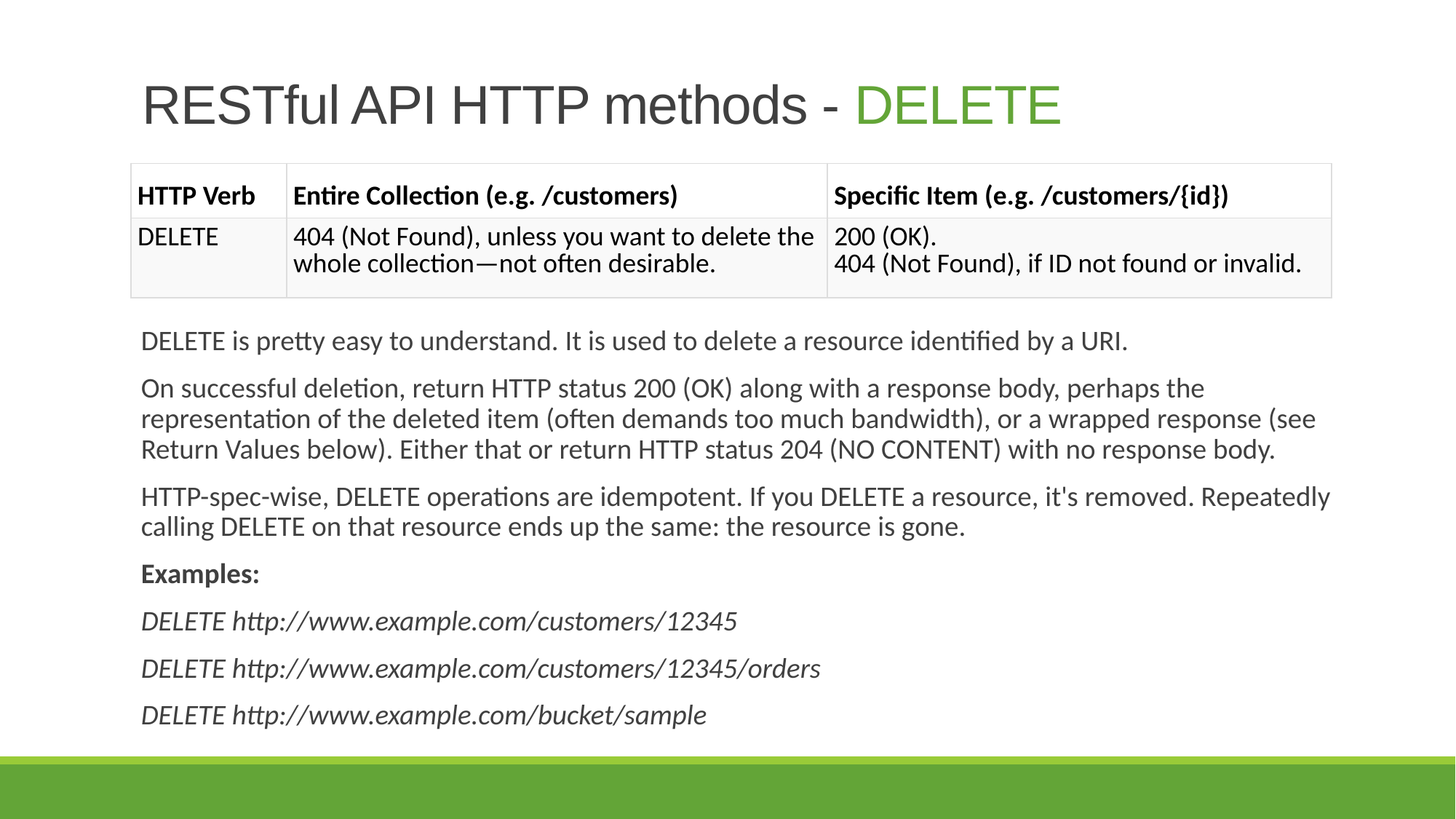

# RESTful API HTTP methods - DELETE
| HTTP Verb | Entire Collection (e.g. /customers) | Specific Item (e.g. /customers/{id}) |
| --- | --- | --- |
| DELETE | 404 (Not Found), unless you want to delete the whole collection—not often desirable. | 200 (OK). 404 (Not Found), if ID not found or invalid. |
DELETE is pretty easy to understand. It is used to delete a resource identified by a URI.
On successful deletion, return HTTP status 200 (OK) along with a response body, perhaps the representation of the deleted item (often demands too much bandwidth), or a wrapped response (see Return Values below). Either that or return HTTP status 204 (NO CONTENT) with no response body.
HTTP-spec-wise, DELETE operations are idempotent. If you DELETE a resource, it's removed. Repeatedly calling DELETE on that resource ends up the same: the resource is gone.
Examples:
DELETE http://www.example.com/customers/12345
DELETE http://www.example.com/customers/12345/orders
DELETE http://www.example.com/bucket/sample